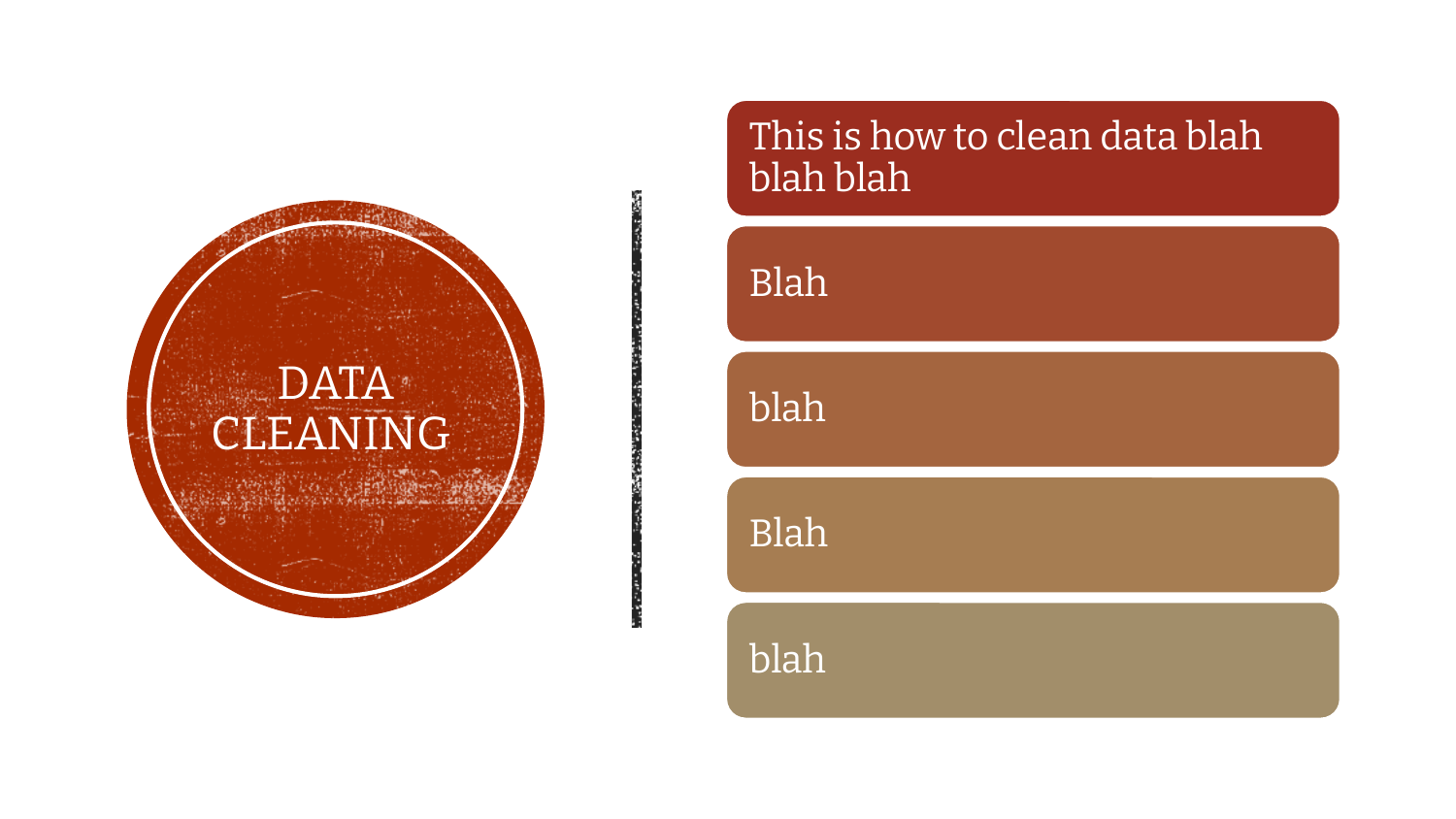

This is how to clean data blah blah blah
Blah
blah
Blah
blah

# Data Cleaning